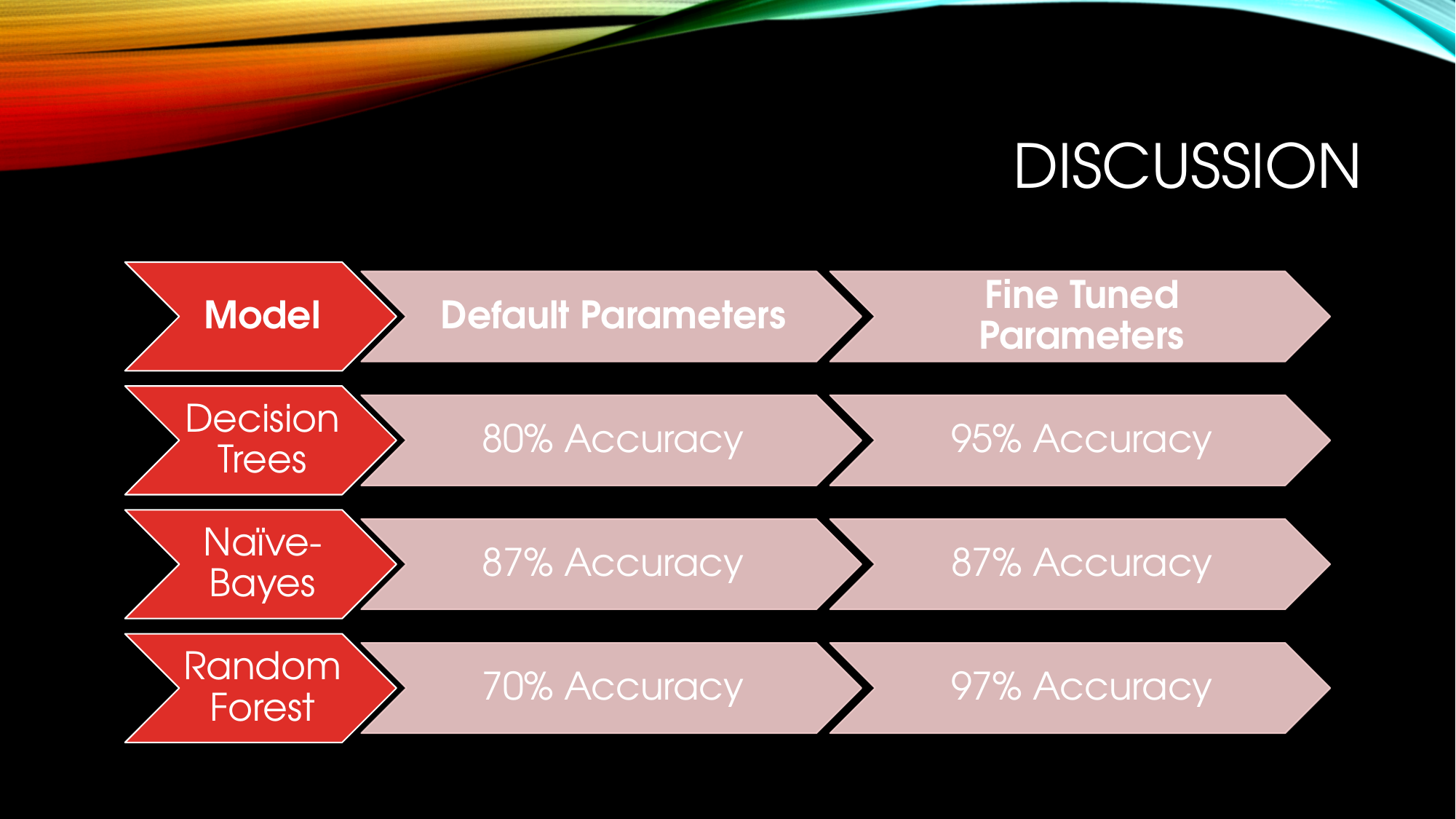

# Discussion
Model
Default Parameters
Fine Tuned Parameters
Decision Trees
80% Accuracy
95% Accuracy
Naïve-Bayes
87% Accuracy
87% Accuracy
Random Forest
70% Accuracy
97% Accuracy